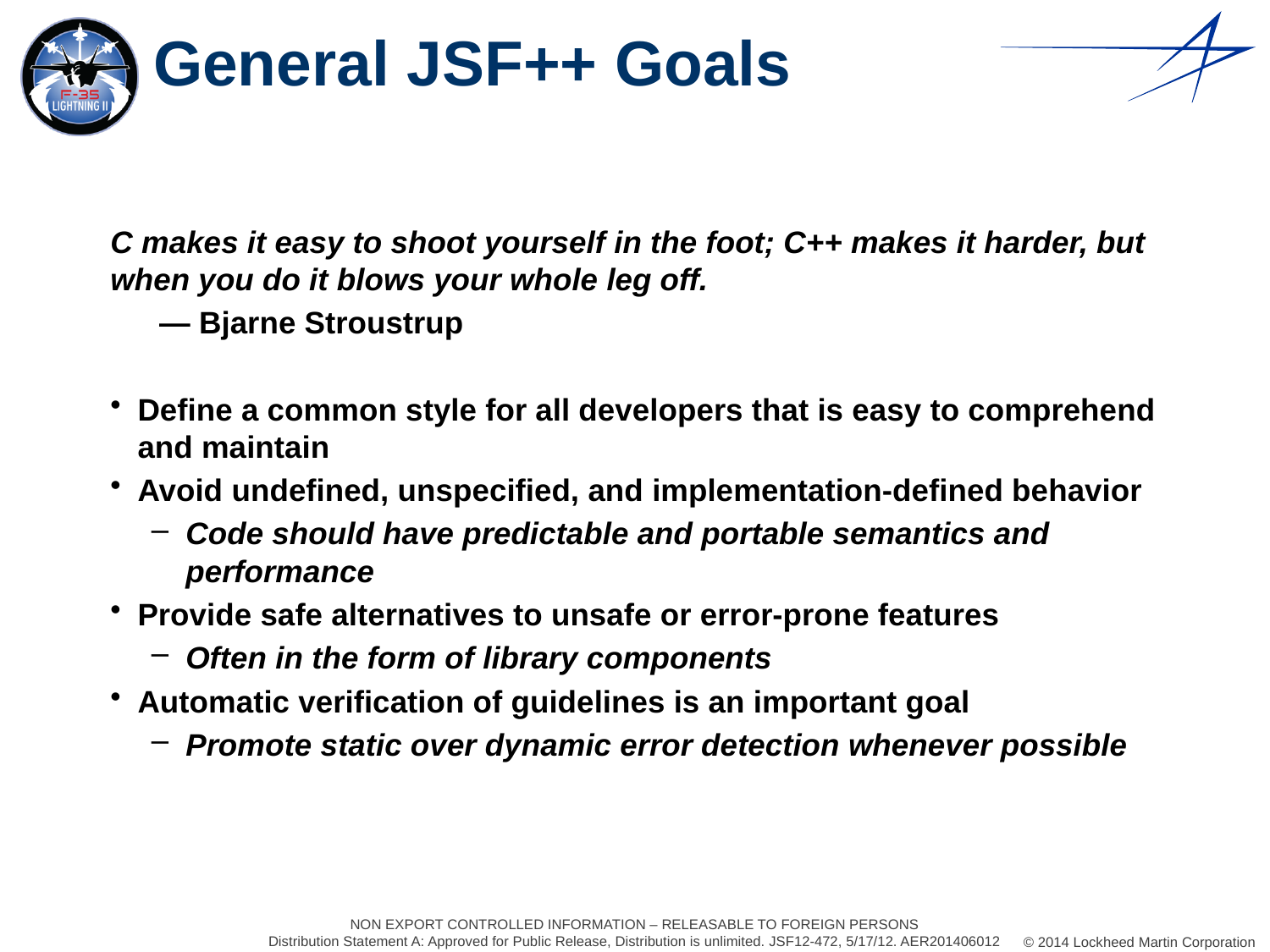

# General JSF++ Goals
C makes it easy to shoot yourself in the foot; C++ makes it harder, but when you do it blows your whole leg off.
― Bjarne Stroustrup

Define a common style for all developers that is easy to comprehend and maintain
Avoid undefined, unspecified, and implementation-defined behavior
Code should have predictable and portable semantics and performance
Provide safe alternatives to unsafe or error-prone features
Often in the form of library components
Automatic verification of guidelines is an important goal
Promote static over dynamic error detection whenever possible